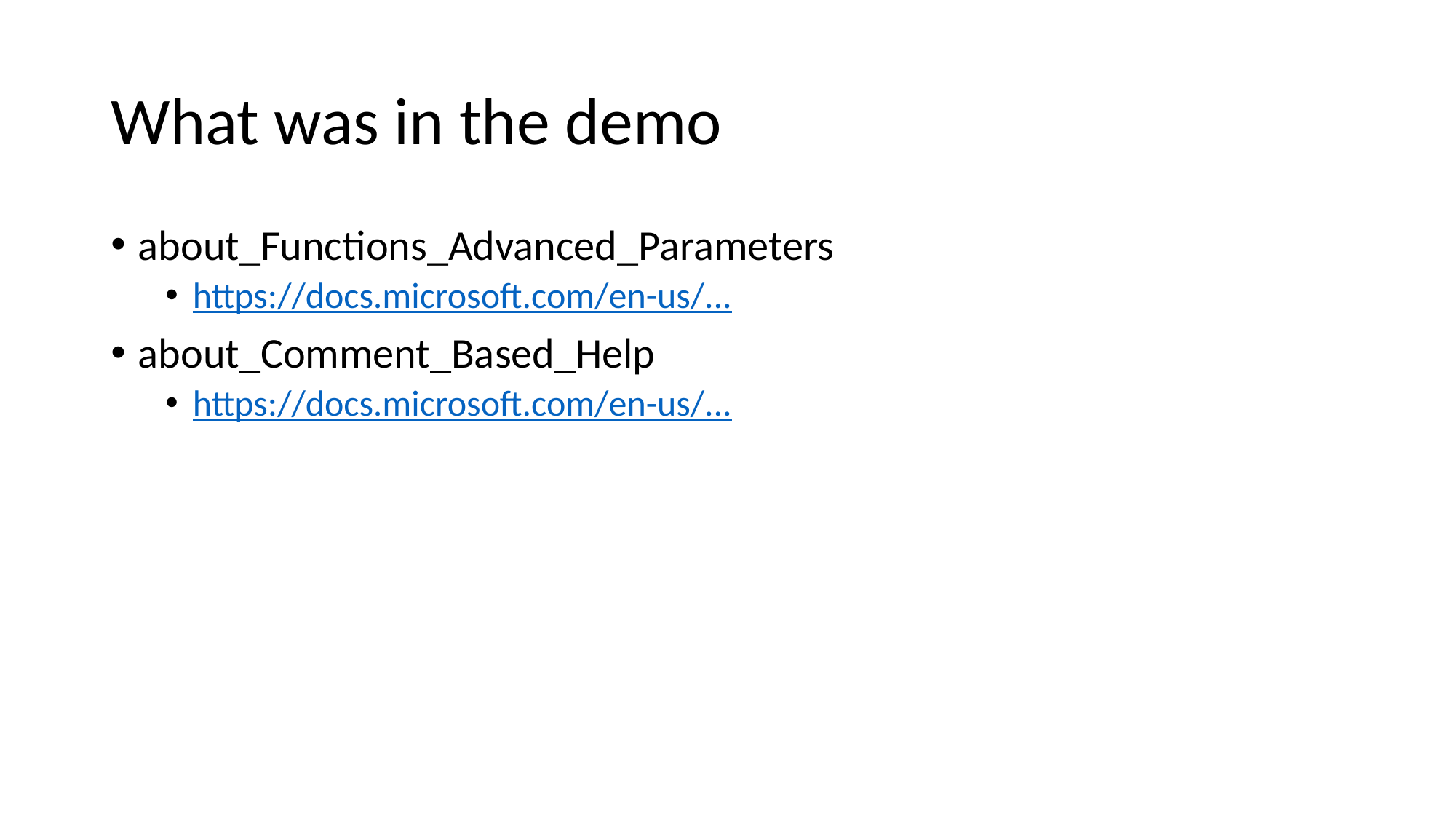

# What was in the demo
about_Functions_Advanced_Parameters
https://docs.microsoft.com/en-us/...
about_Comment_Based_Help
https://docs.microsoft.com/en-us/...